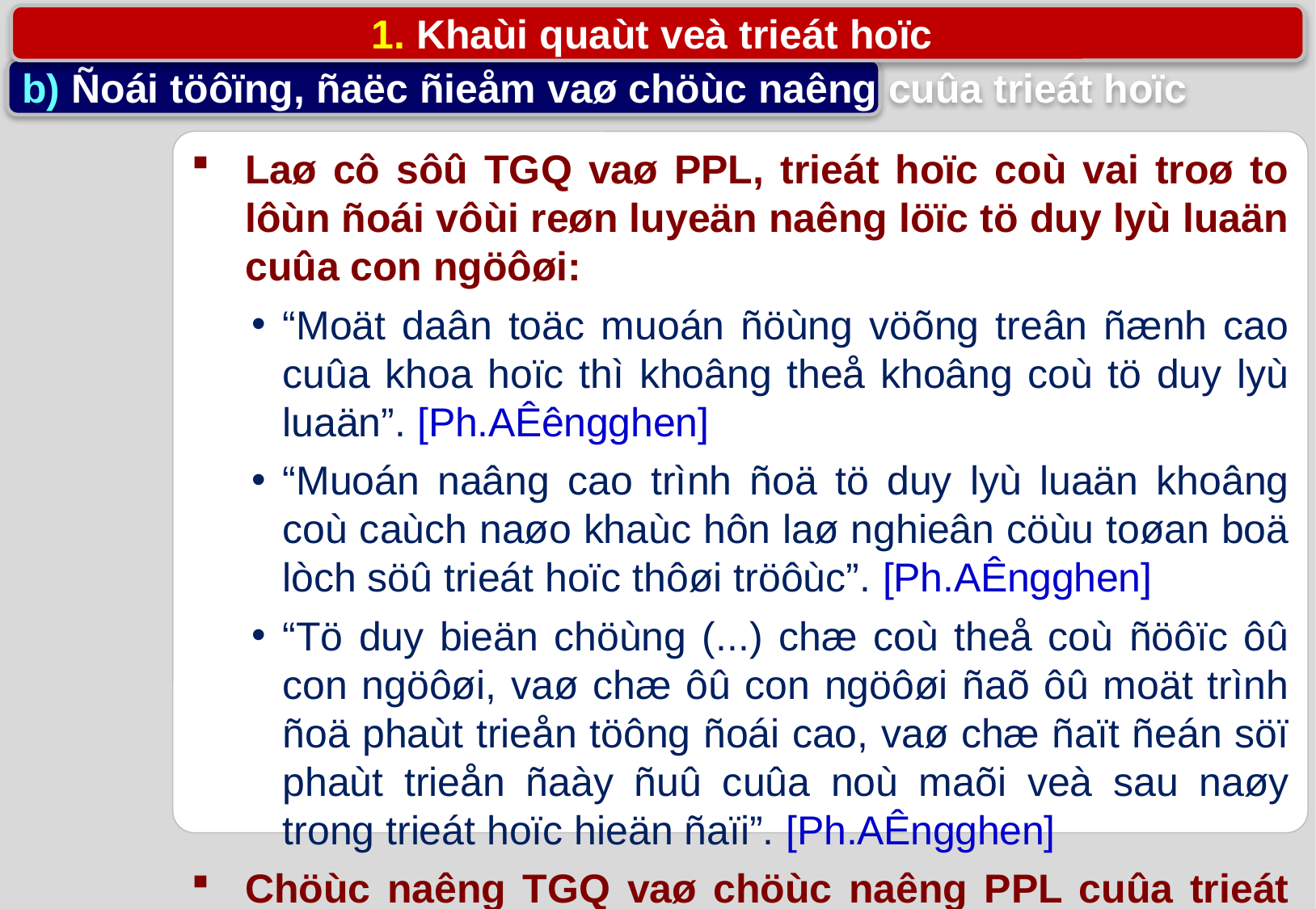

1. Khaùi quaùt veà trieát hoïc
b) Ñoái töôïng, ñaëc ñieåm vaø chöùc naêng cuûa trieát hoïc
Laø cô sôû TGQ vaø PPL, trieát hoïc coù vai troø to lôùn ñoái vôùi reøn luyeän naêng löïc tö duy lyù luaän cuûa con ngöôøi:
“Moät daân toäc muoán ñöùng vöõng treân ñænh cao cuûa khoa hoïc thì khoâng theå khoâng coù tö duy lyù luaän”. [Ph.AÊêngghen]
“Muoán naâng cao trình ñoä tö duy lyù luaän khoâng coù caùch naøo khaùc hôn laø nghieân cöùu toøan boä lòch söû trieát hoïc thôøi tröôùc”. [Ph.AÊngghen]
“Tö duy bieän chöùng (...) chæ coù theå coù ñöôïc ôû con ngöôøi, vaø chæ ôû con ngöôøi ñaõ ôû moät trình ñoä phaùt trieån töông ñoái cao, vaø chæ ñaït ñeán söï phaùt trieån ñaày ñuû cuûa noù maõi veà sau naøy trong trieát hoïc hieän ñaïi”. [Ph.AÊngghen]
Chöùc naêng TGQ vaø chöùc naêng PPL cuûa trieát hoïc luoân thoáng nhaát vôùi nhau: “Caùc nhaø trieát hoïc tröôùc ñaây giaûi thích theá giôùi baèng nhieàu caùch khaùc nhau, song vaán ñeà laø caûi taïo theá giôùi”. [C.Maùc]